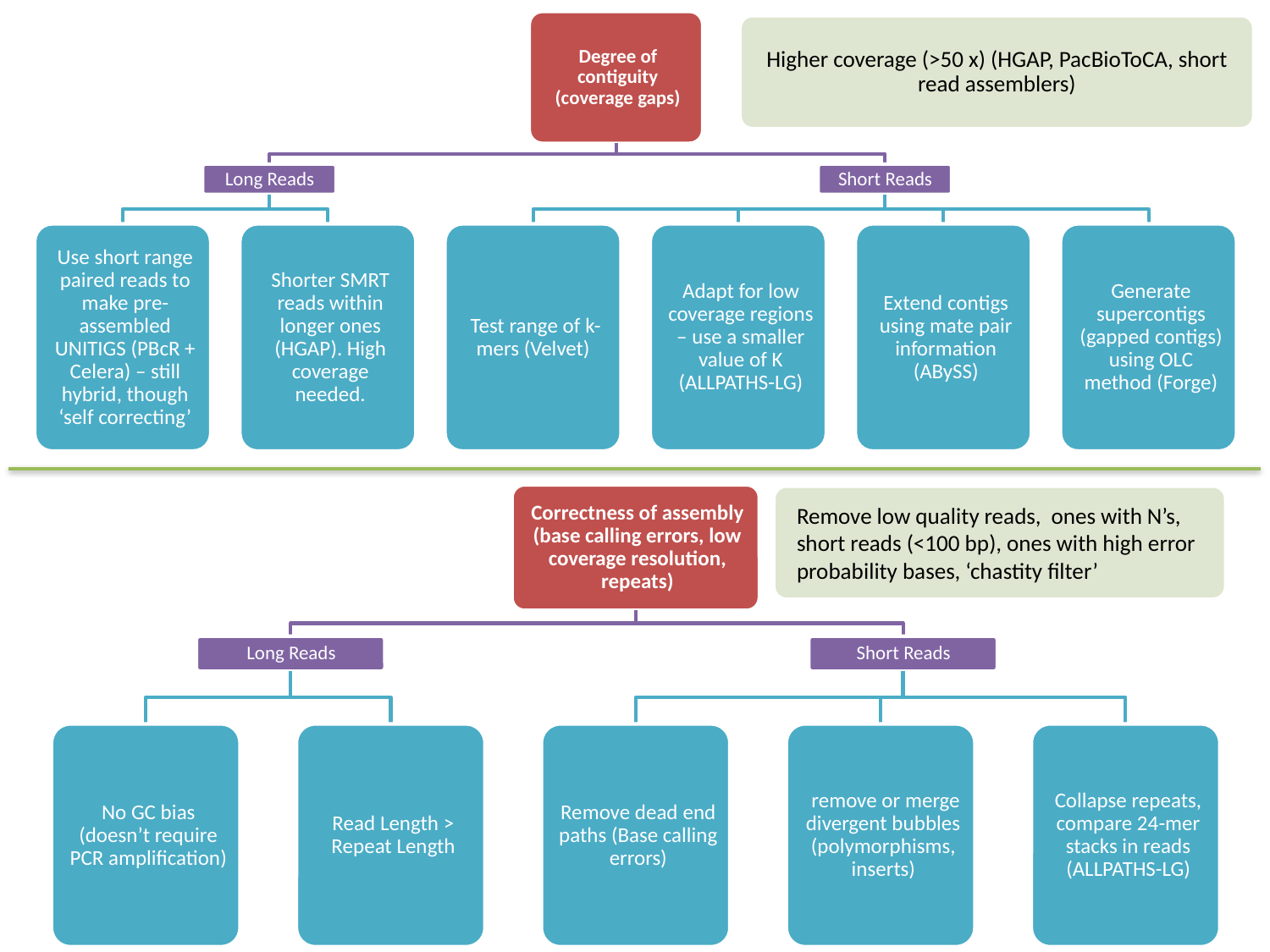

Degree of contiguity (coverage gaps)
Long Reads
Use short range paired reads to make pre-assembled UNITIGS (PBcR + Celera) – still hybrid, though ‘self correcting’
Shorter SMRT reads within longer ones (HGAP). High coverage needed.
Short Reads
Test range of k-mers (Velvet)
Adapt for low coverage regions – use a smaller value of K (ALLPATHS-LG)
Extend contigs using mate pair information (ABySS)
Generate supercontigs (gapped contigs) using OLC method (Forge)

Higher coverage (>50 x) (HGAP, PacBioToCA, short read assemblers)
Correctness of assembly (base calling errors, low coverage resolution, repeats)
Long Reads
No GC bias (doesn’t require PCR amplification)
Read Length > Repeat Length
Short Reads
Remove dead end paths (Base calling errors)
 remove or merge divergent bubbles (polymorphisms, inserts)
Collapse repeats, compare 24-mer stacks in reads (ALLPATHS-LG)

Remove low quality reads,  ones with N’s, short reads (<100 bp), ones with high error probability bases, ‘chastity filter’